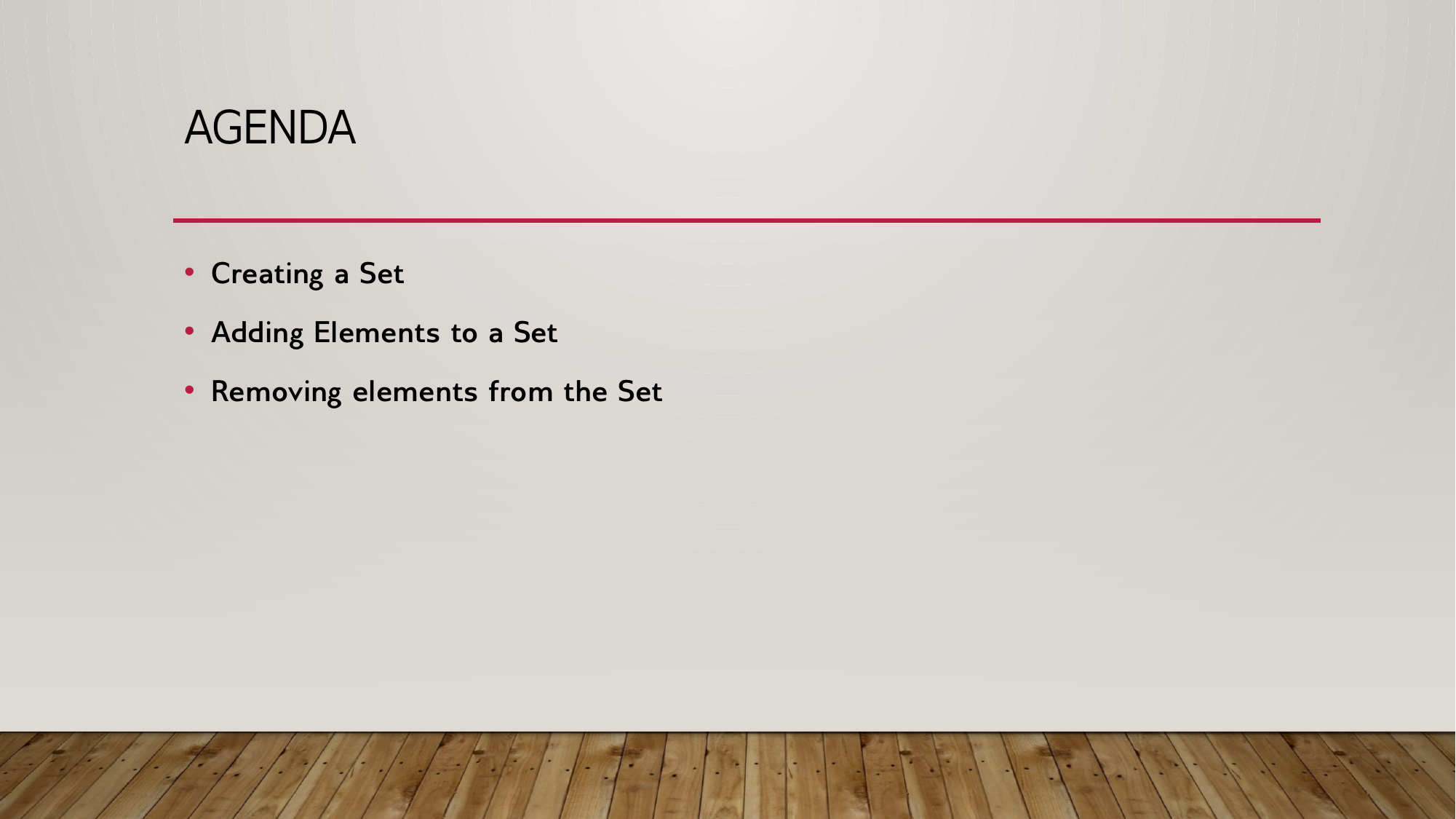

# Agenda
Creating a Set
Adding Elements to a Set
Removing elements from the Set